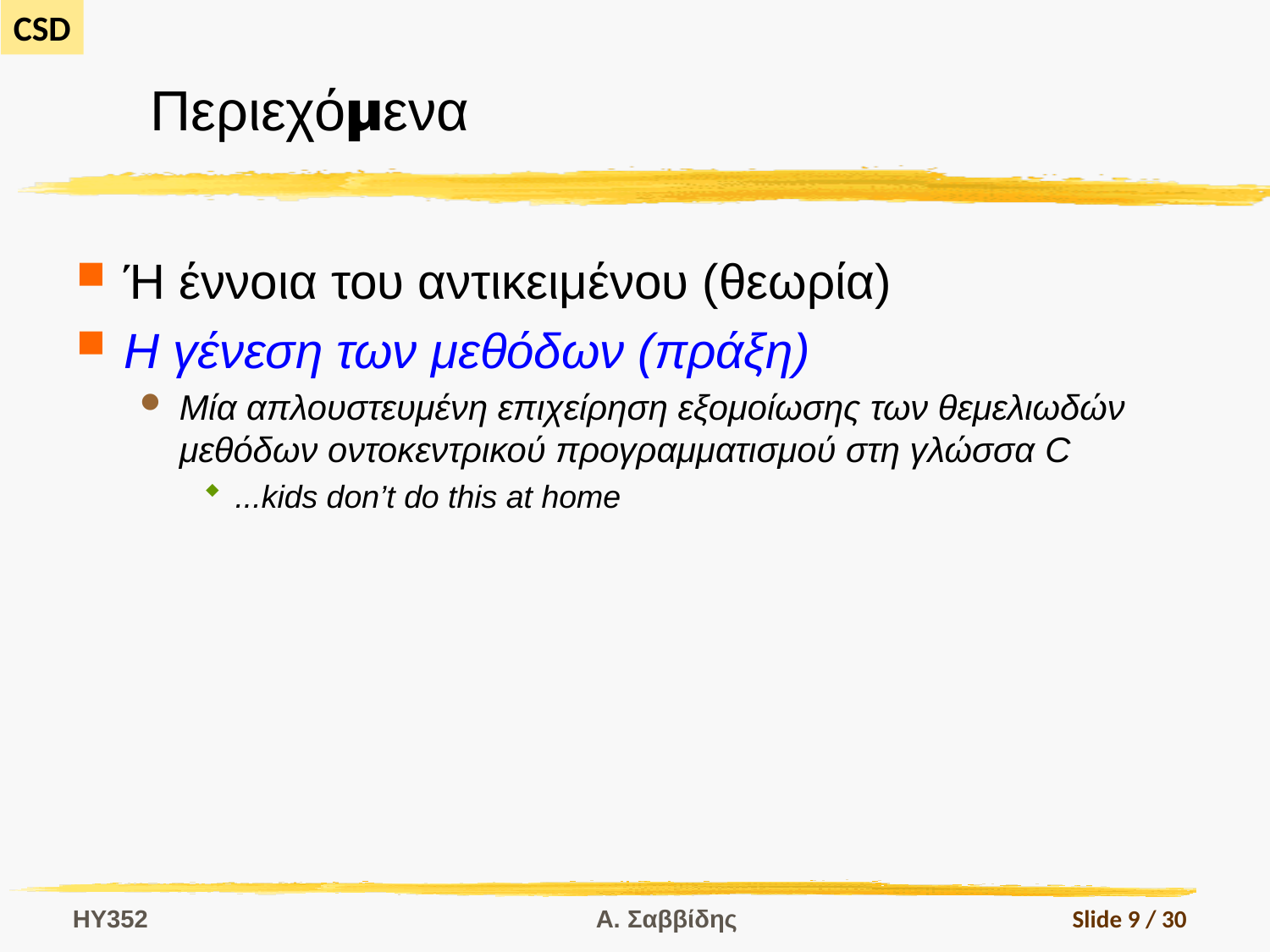

# Περιεχόμενα
Ή έννοια του αντικειμένου (θεωρία)
Η γένεση των μεθόδων (πράξη)
Μία απλουστευμένη επιχείρηση εξομοίωσης των θεμελιωδών μεθόδων οντοκεντρικού προγραμματισμού στη γλώσσα C
...kids don’t do this at home
HY352
Α. Σαββίδης
Slide 9 / 30